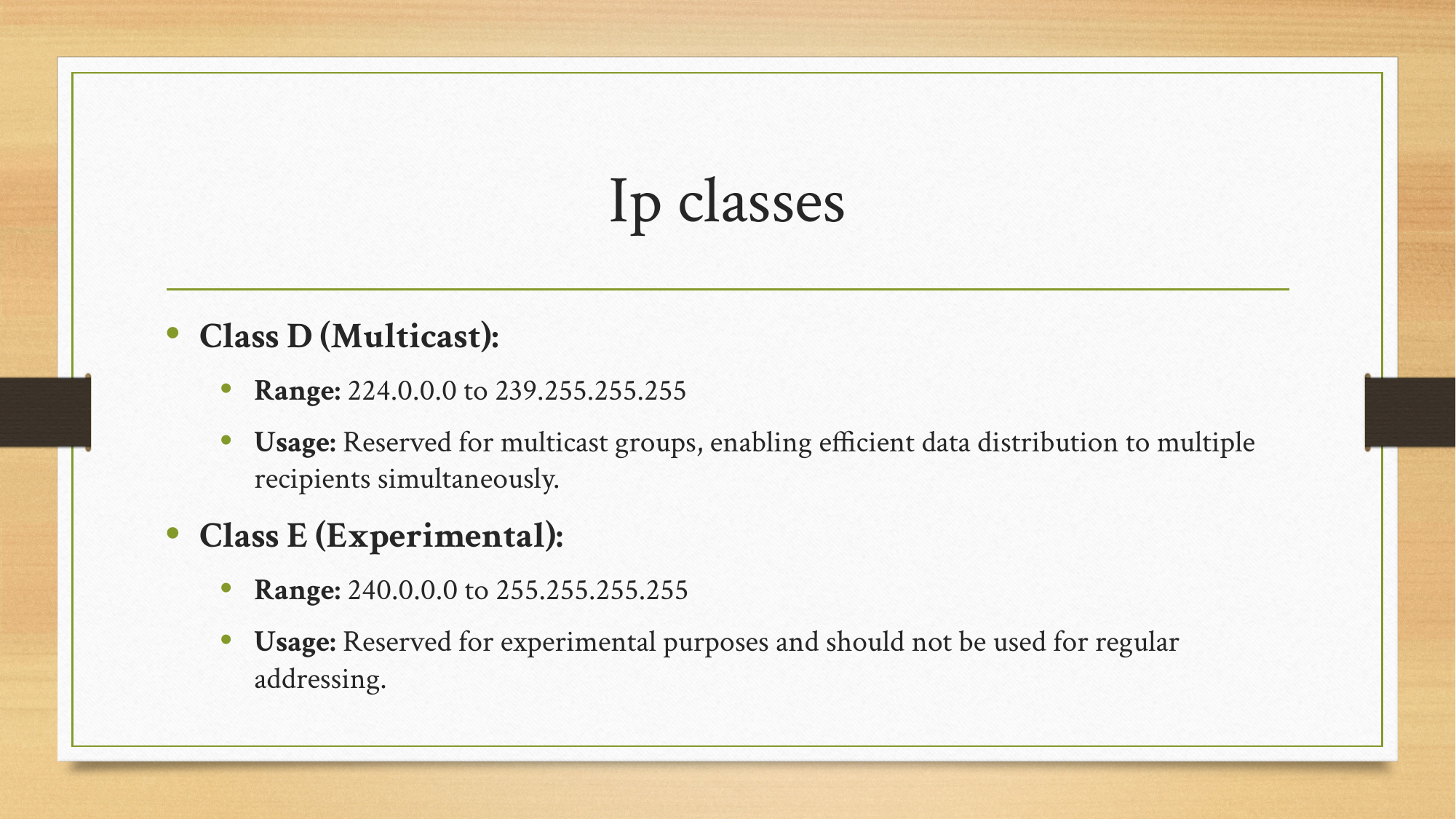

# Ip classes
Class D (Multicast):
Range: 224.0.0.0 to 239.255.255.255
Usage: Reserved for multicast groups, enabling efficient data distribution to multiple recipients simultaneously.
Class E (Experimental):
Range: 240.0.0.0 to 255.255.255.255
Usage: Reserved for experimental purposes and should not be used for regular addressing.